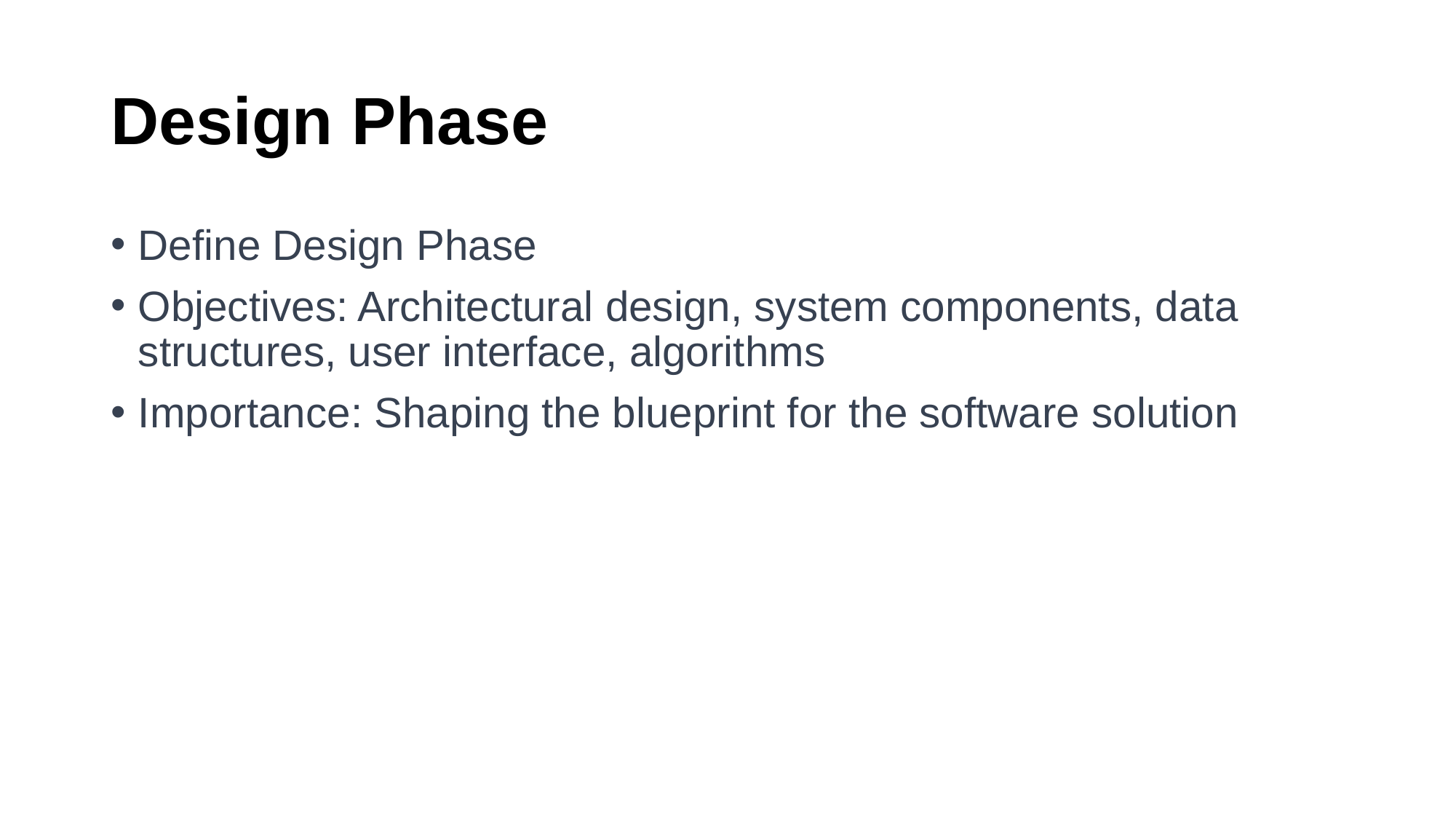

# Design Phase
Define Design Phase
Objectives: Architectural design, system components, data structures, user interface, algorithms
Importance: Shaping the blueprint for the software solution